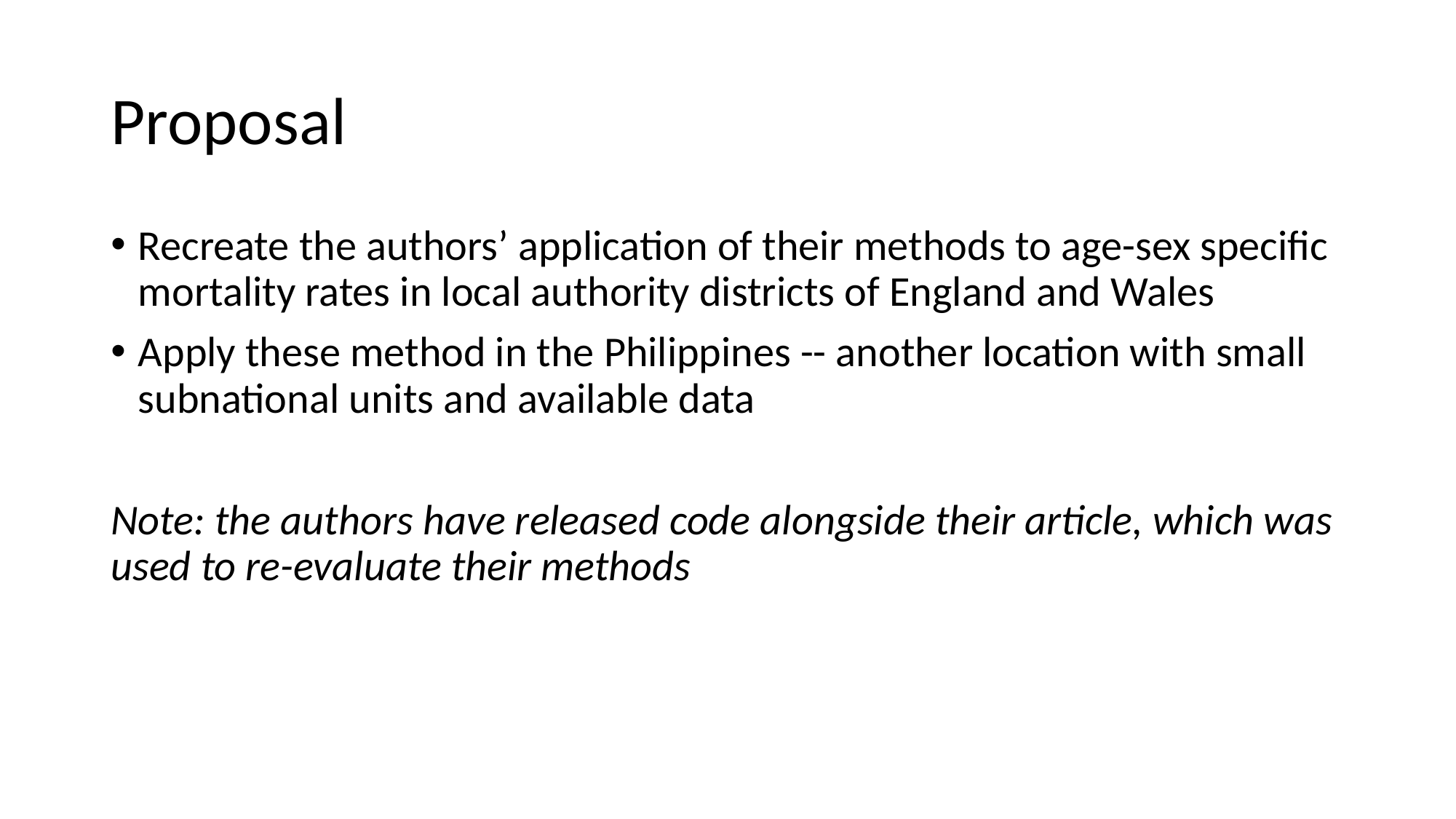

# Proposal
Recreate the authors’ application of their methods to age-sex specific mortality rates in local authority districts of England and Wales
Apply these method in the Philippines -- another location with small subnational units and available data

Note: the authors have released code alongside their article, which was used to re-evaluate their methods